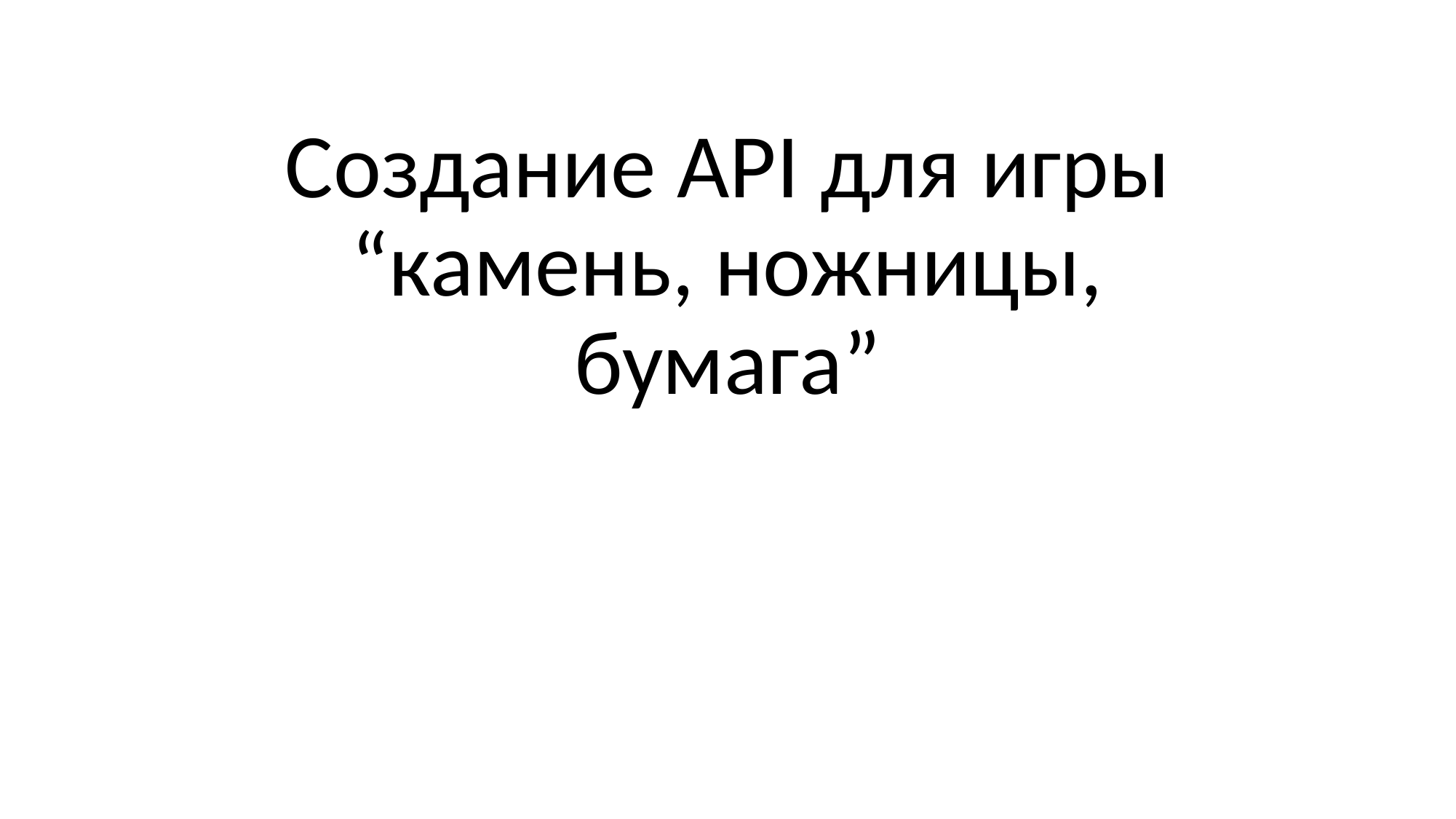

# Создание API для игры “камень, ножницы, бумага”